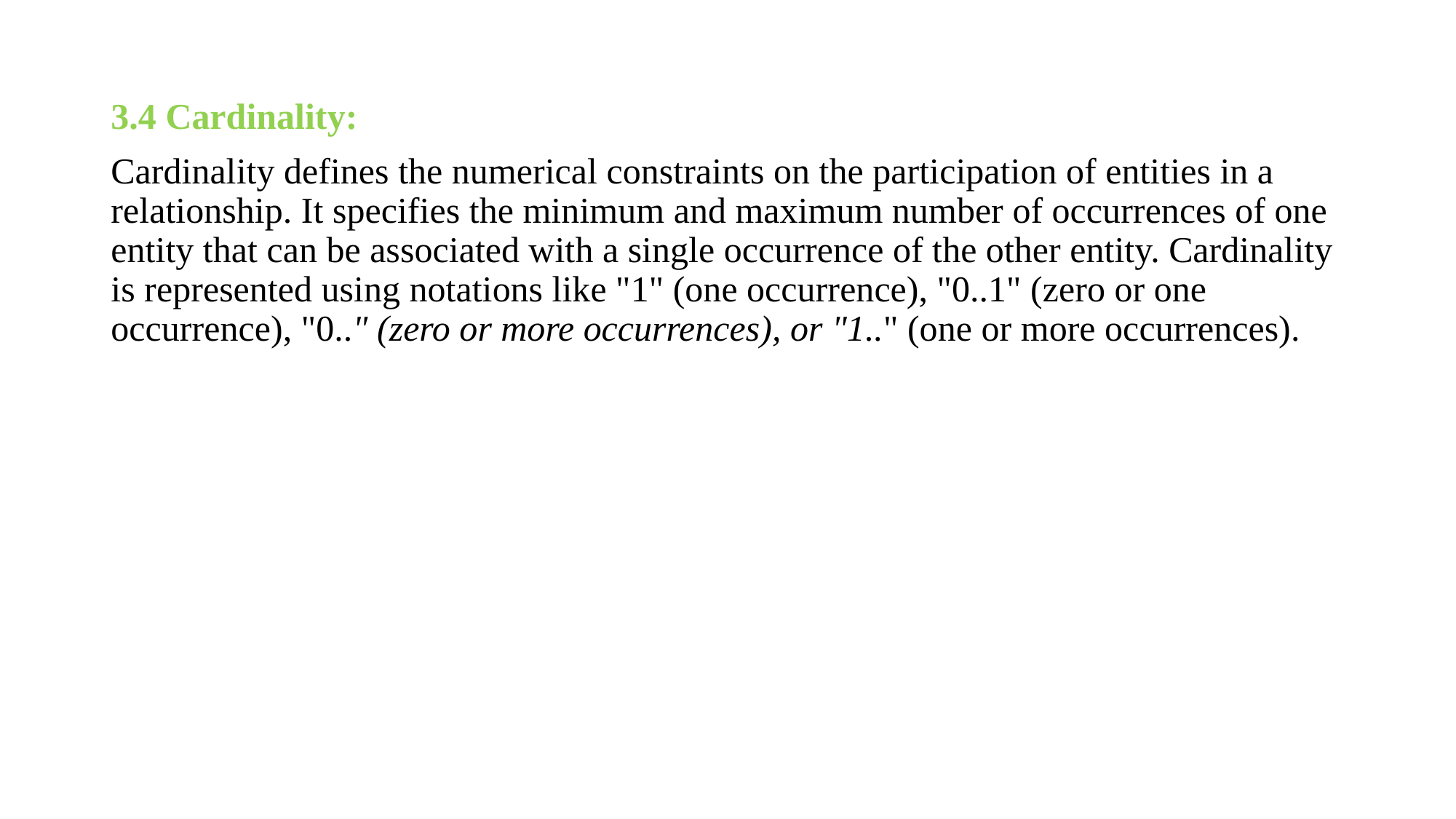

3.4 Cardinality:
Cardinality defines the numerical constraints on the participation of entities in a relationship. It specifies the minimum and maximum number of occurrences of one entity that can be associated with a single occurrence of the other entity. Cardinality is represented using notations like "1" (one occurrence), "0..1" (zero or one occurrence), "0.." (zero or more occurrences), or "1.." (one or more occurrences).